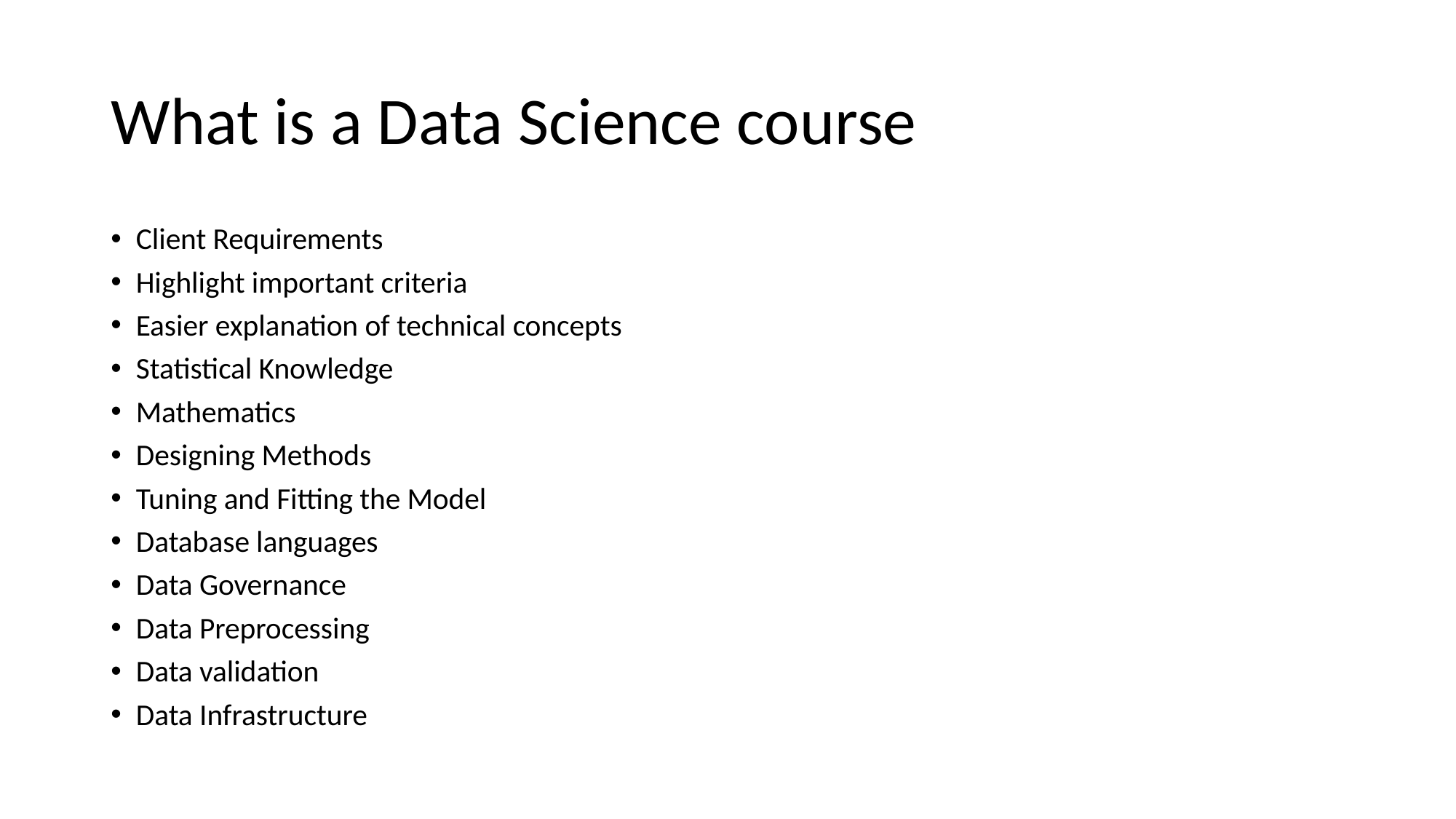

# What is a Data Science course
Client Requirements
Highlight important criteria
Easier explanation of technical concepts
Statistical Knowledge
Mathematics
Designing Methods
Tuning and Fitting the Model
Database languages
Data Governance
Data Preprocessing
Data validation
Data Infrastructure